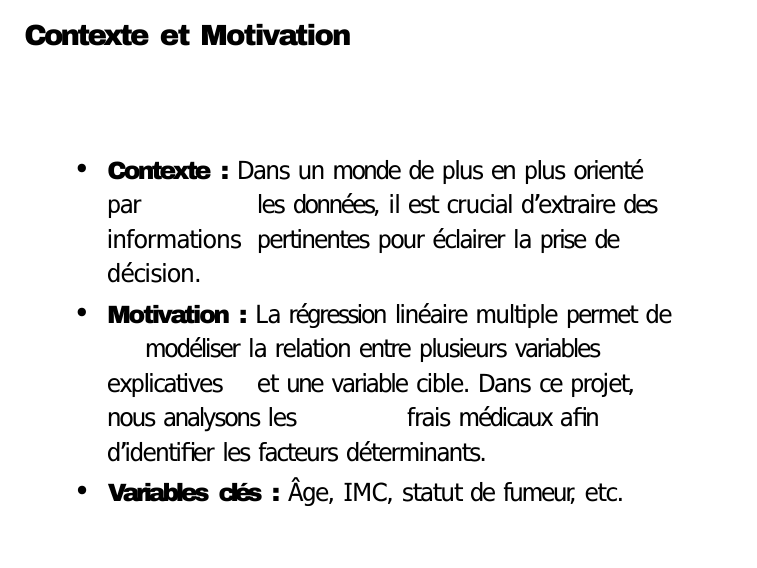

# Contexte et Motivation
Contexte : Dans un monde de plus en plus orienté par 	les données, il est crucial d’extraire des informations 	pertinentes pour éclairer la prise de décision.
Motivation : La régression linéaire multiple permet de 	modéliser la relation entre plusieurs variables explicatives 	et une variable cible. Dans ce projet, nous analysons les 	frais médicaux afin d’identifier les facteurs déterminants.
Variables clés : Âge, IMC, statut de fumeur, etc.